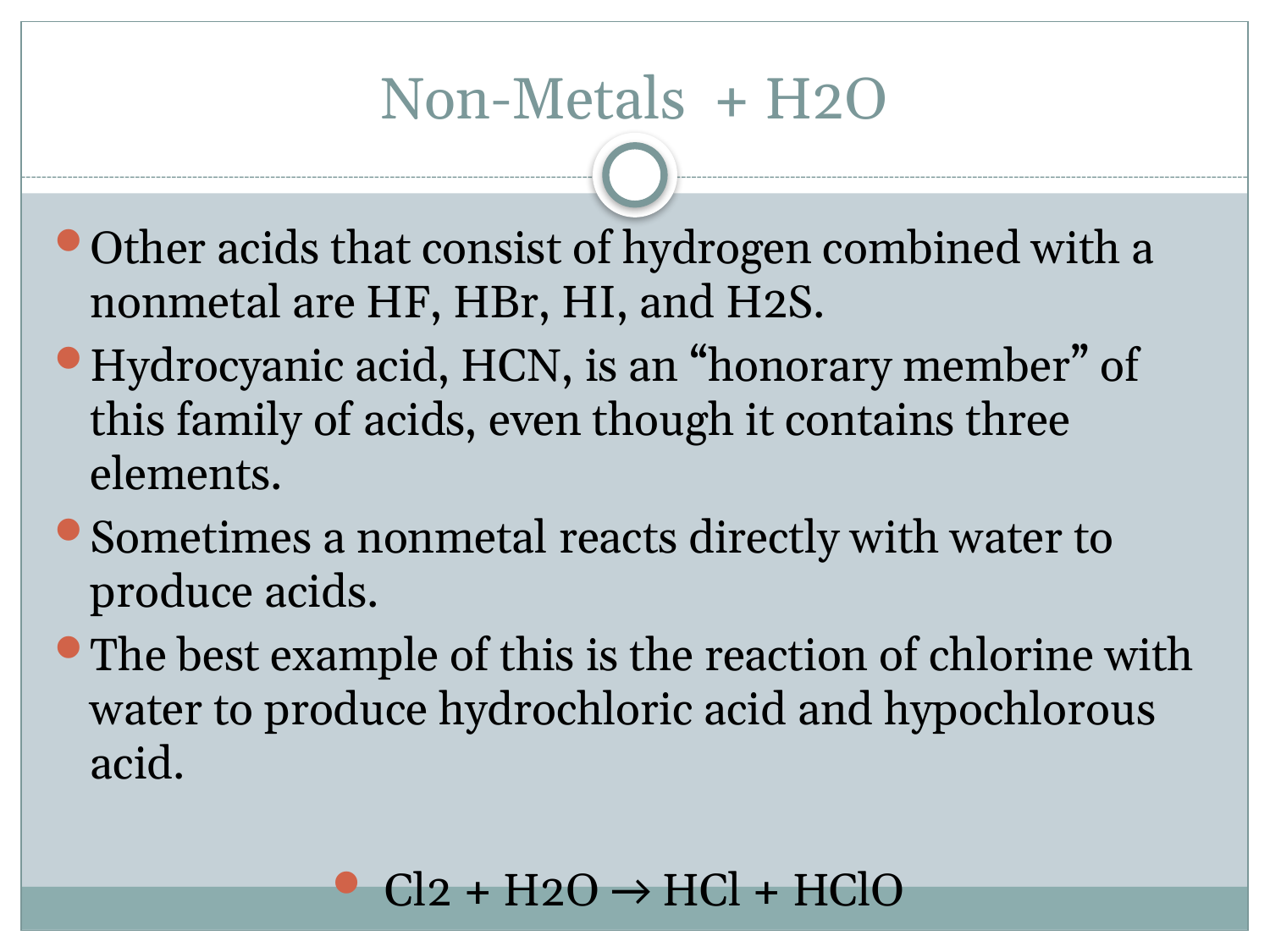

# Non-Metals  + H2O
Other acids that consist of hydrogen combined with a nonmetal are HF, HBr, HI, and H2S.
Hydrocyanic acid, HCN, is an “honorary member” of this family of acids, even though it contains three elements.
Sometimes a nonmetal reacts directly with water to produce acids.
The best example of this is the reaction of chlorine with water to produce hydrochloric acid and hypochlorous acid.

Cl2 + H2O → HCl + HClO